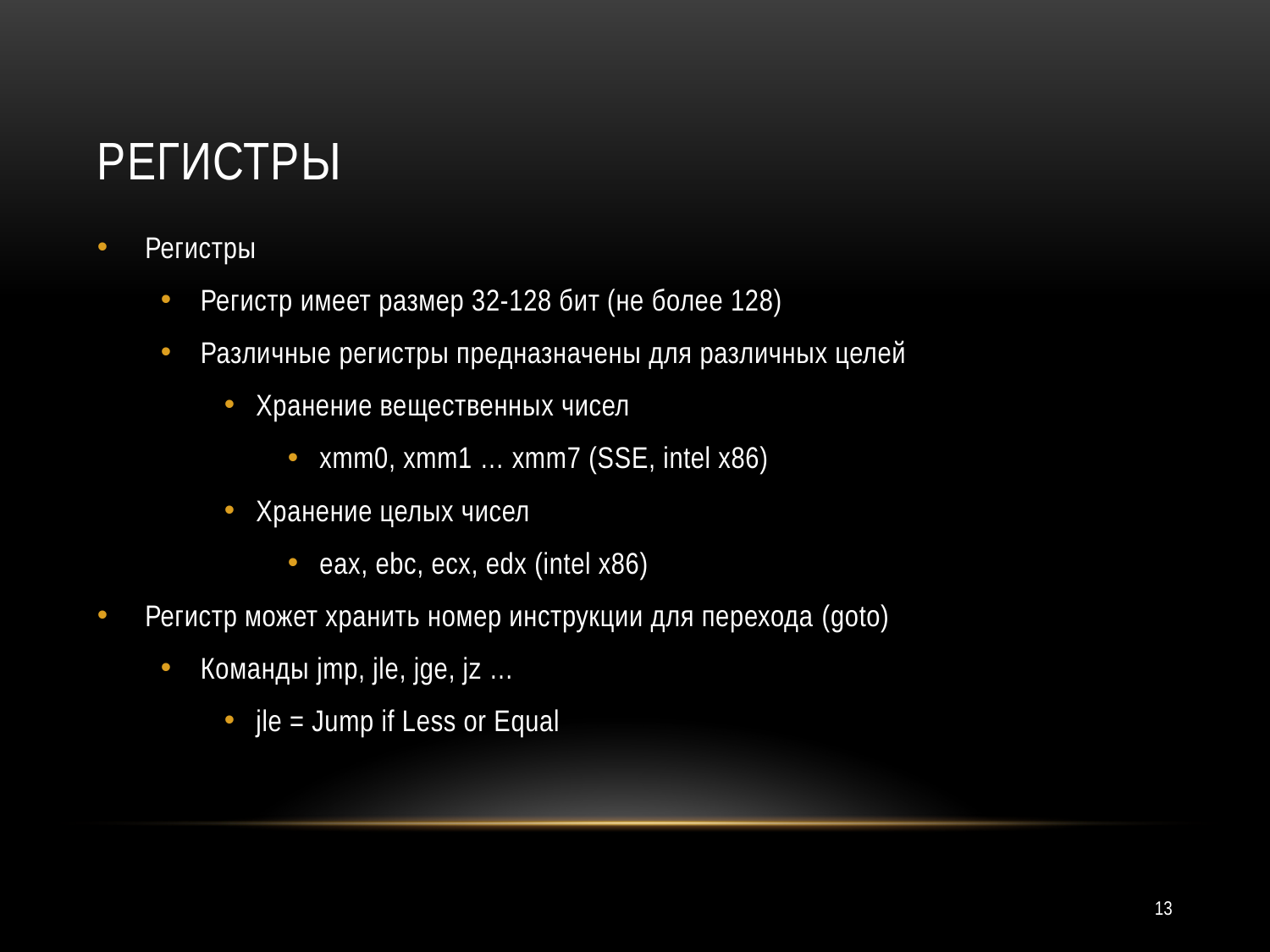

# Регистры
Регистры
Регистр имеет размер 32-128 бит (не более 128)
Различные регистры предназначены для различных целей
Хранение вещественных чисел
xmm0, xmm1 … xmm7 (SSE, intel x86)
Хранение целых чисел
eax, ebc, ecx, edx (intel x86)
Регистр может хранить номер инструкции для перехода (goto)
Команды jmp, jle, jge, jz …
jle = Jump if Less or Equal
13